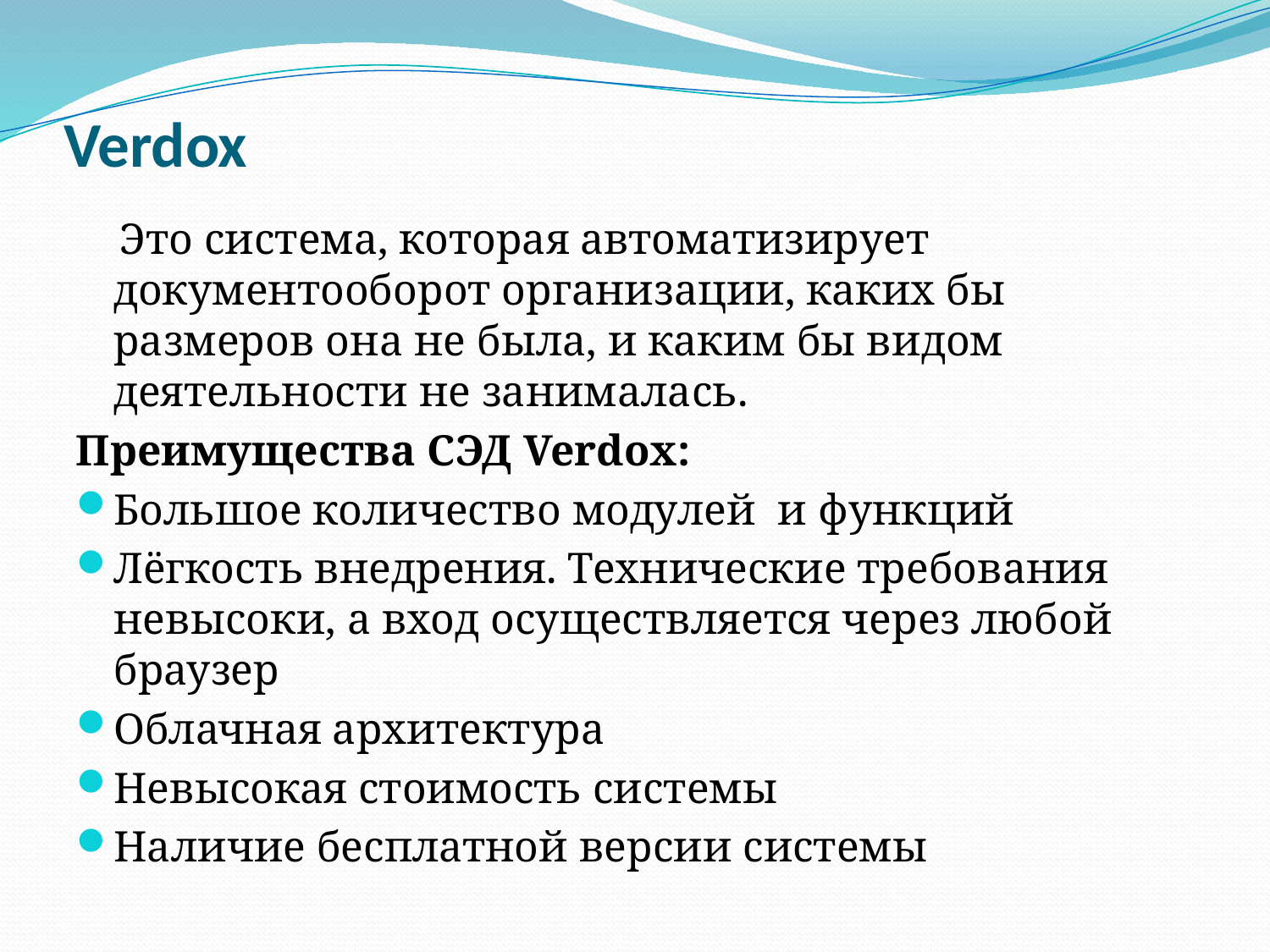

# Verdox
    Это система, которая автоматизирует документооборот организации, каких бы размеров она не была, и каким бы видом деятельности не занималась.
Преимущества СЭД Verdox:
Большое количество модулей  и функций
Лёгкость внедрения. Технические требования невысоки, а вход осуществляется через любой браузер
Облачная архитектура
Невысокая стоимость системы
Наличие бесплатной версии системы